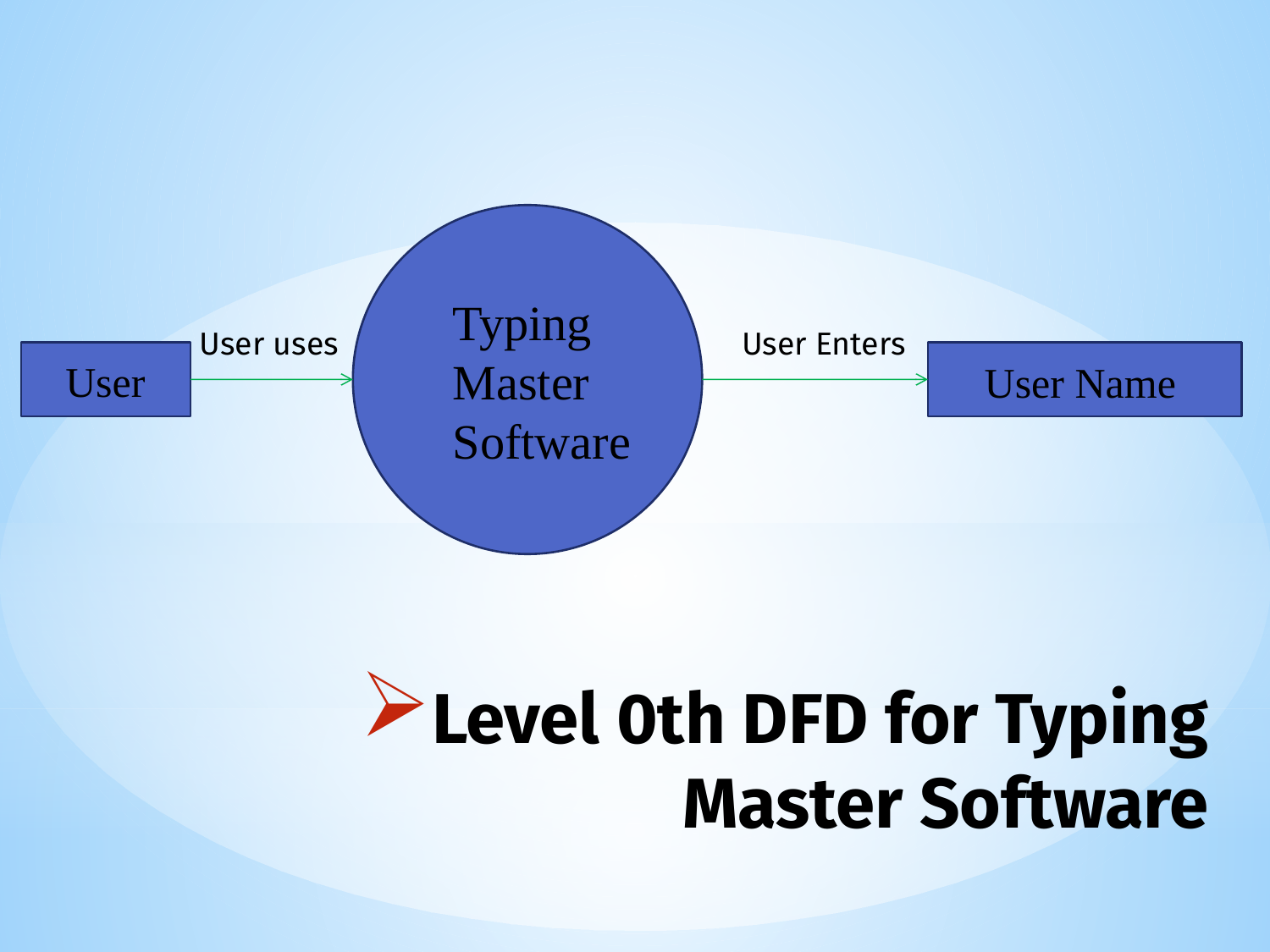

Typing Master Software
User uses
User Enters

User
User Name
# Level 0th DFD for Typing Master Software